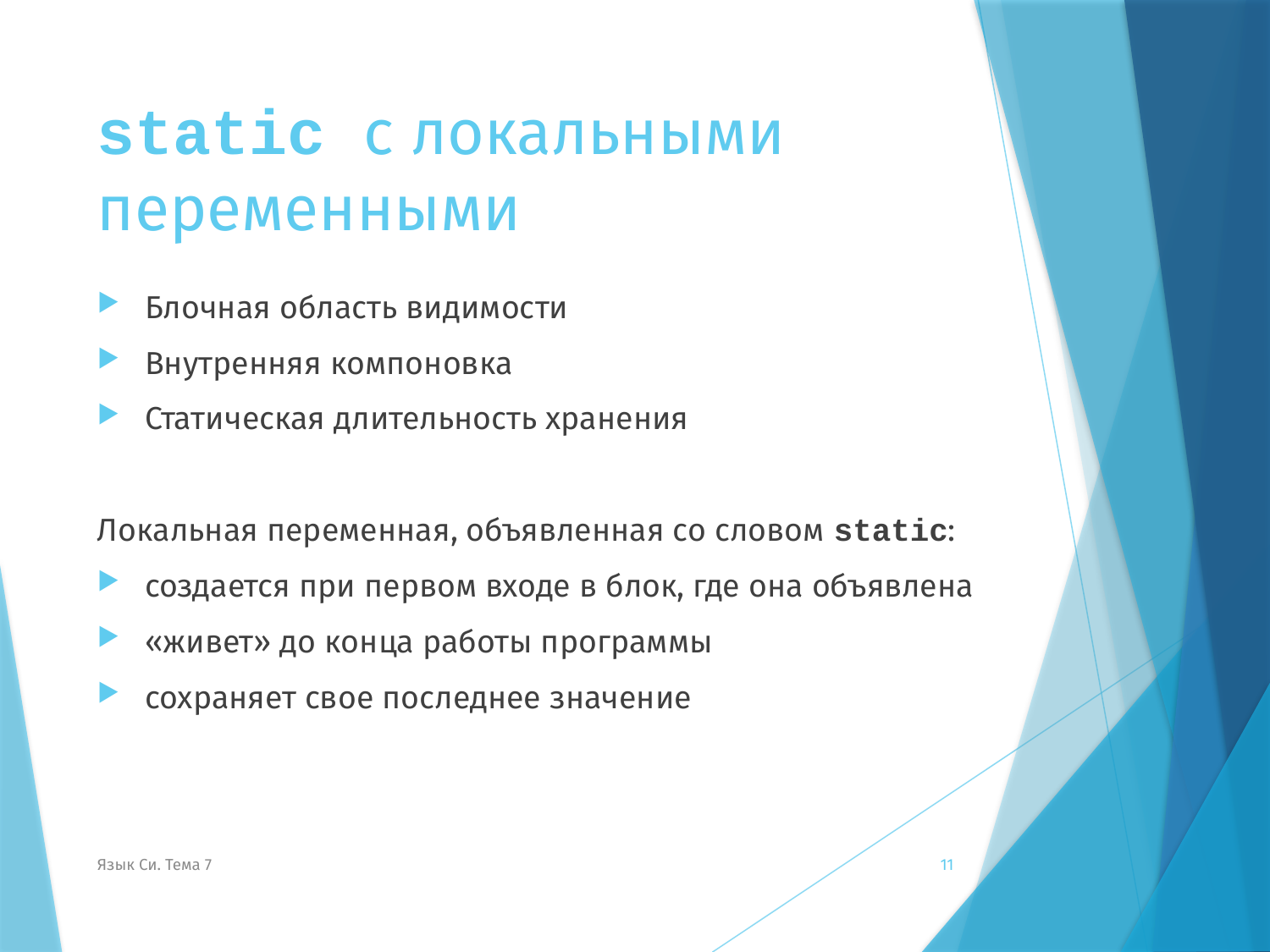

# static с локальными переменными
Блочная область видимости
Внутренняя компоновка
Статическая длительность хранения

Локальная переменная, объявленная со словом static:
создается при первом входе в блок, где она объявлена
«живет» до конца работы программы
сохраняет свое последнее значение
Язык Си. Тема 7
11